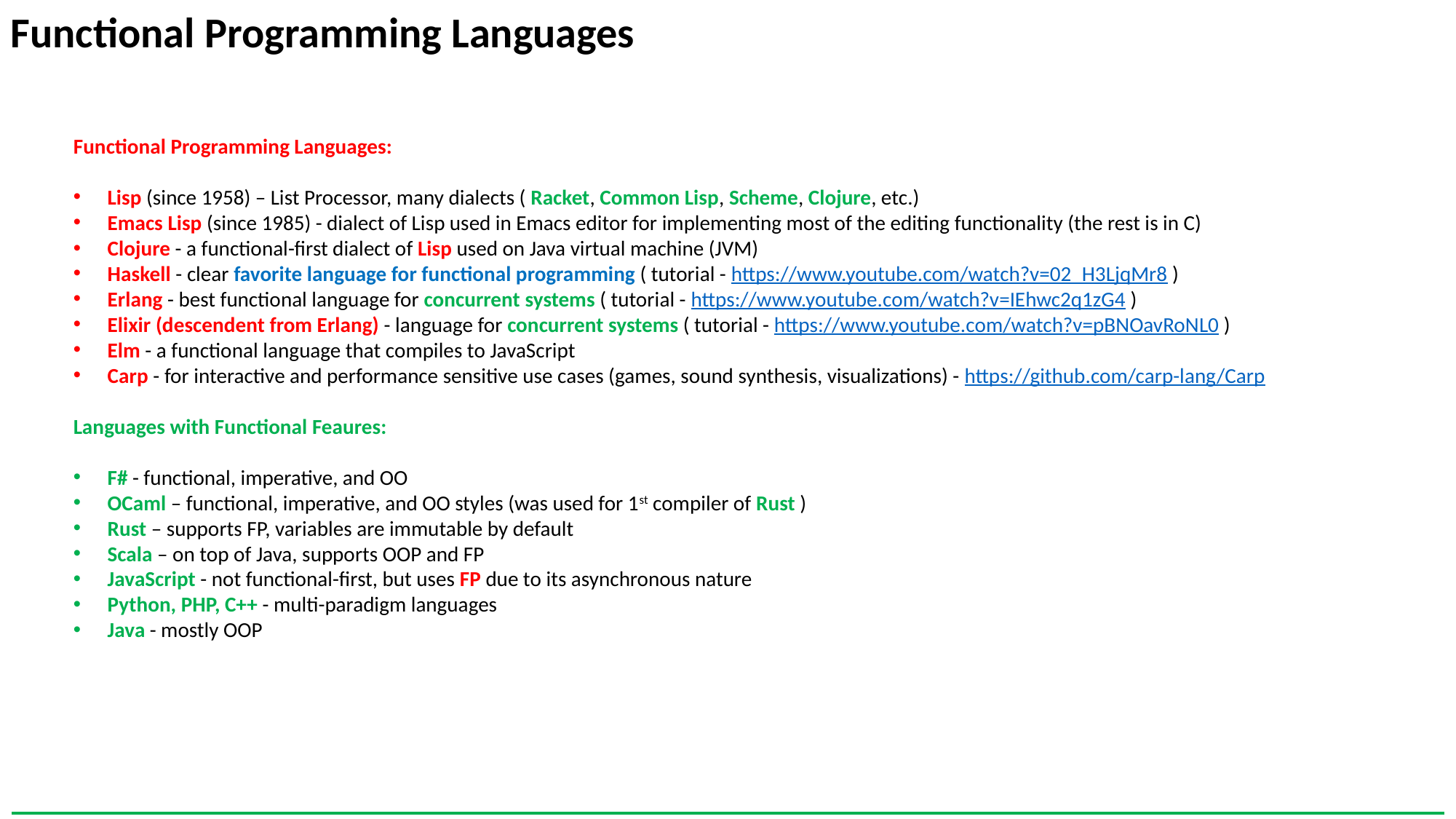

Functional Programming Languages
Functional Programming Languages:

Lisp (since 1958) – List Processor, many dialects ( Racket, Common Lisp, Scheme, Clojure, etc.)
Emacs Lisp (since 1985) - dialect of Lisp used in Emacs editor for implementing most of the editing functionality (the rest is in C)
Clojure - a functional-first dialect of Lisp used on Java virtual machine (JVM)
Haskell - clear favorite language for functional programming ( tutorial - https://www.youtube.com/watch?v=02_H3LjqMr8 )
Erlang - best functional language for concurrent systems ( tutorial - https://www.youtube.com/watch?v=IEhwc2q1zG4 )
Elixir (descendent from Erlang) - language for concurrent systems ( tutorial - https://www.youtube.com/watch?v=pBNOavRoNL0 )
Elm - a functional language that compiles to JavaScript
Carp - for interactive and performance sensitive use cases (games, sound synthesis, visualizations) - https://github.com/carp-lang/Carp

Languages with Functional Feaures:

F# - functional, imperative, and OO
OCaml – functional, imperative, and OO styles (was used for 1st compiler of Rust )
Rust – supports FP, variables are immutable by default
Scala – on top of Java, supports OOP and FP
JavaScript - not functional-first, but uses FP due to its asynchronous nature
Python, PHP, C++ - multi-paradigm languages
Java - mostly OOP